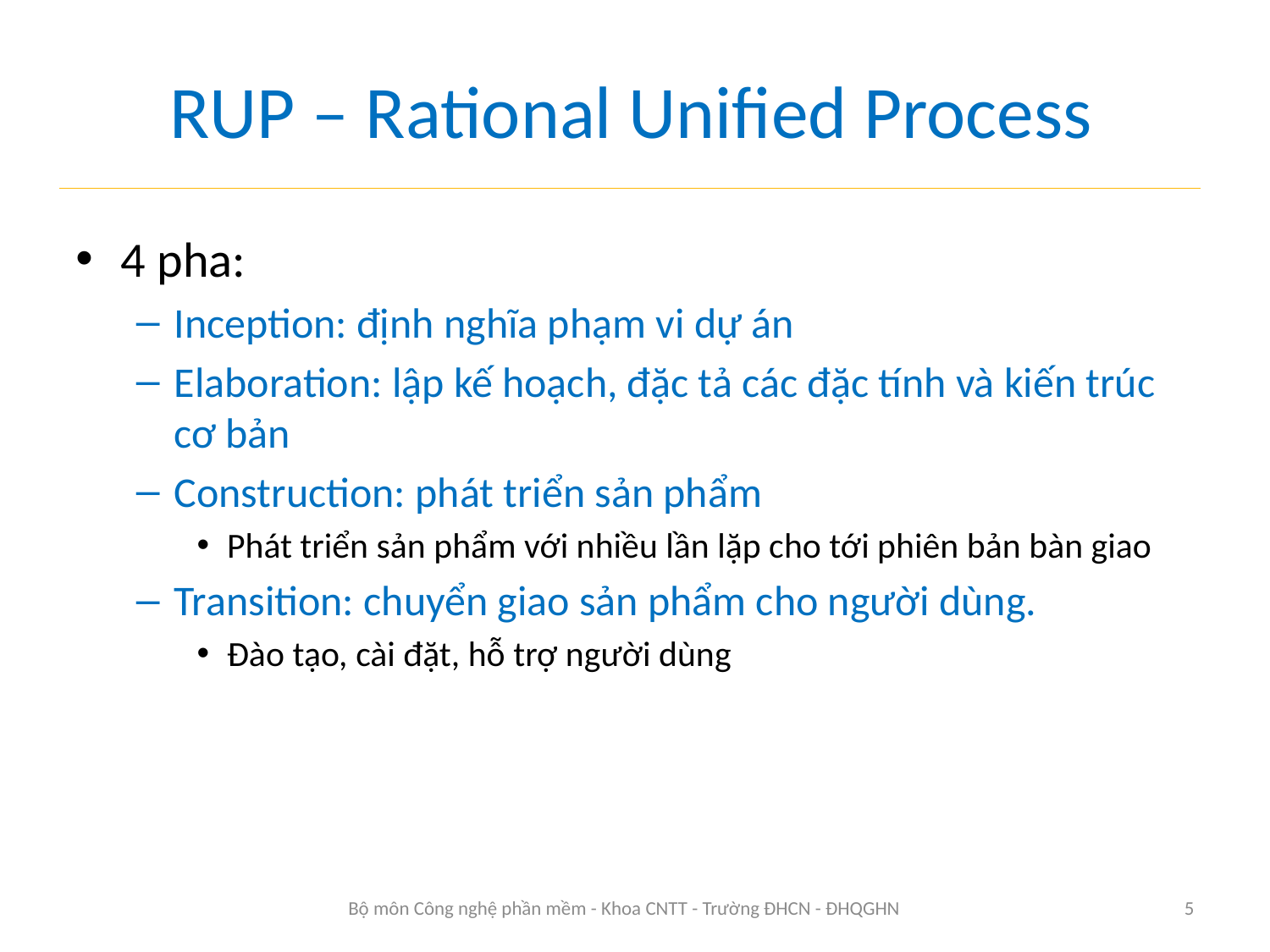

# RUP – Rational Unified Process
4 pha:
Inception: định nghĩa phạm vi dự án
Elaboration: lập kế hoạch, đặc tả các đặc tính và kiến trúc cơ bản
Construction: phát triển sản phẩm
Phát triển sản phẩm với nhiều lần lặp cho tới phiên bản bàn giao
Transition: chuyển giao sản phẩm cho người dùng.
Đào tạo, cài đặt, hỗ trợ người dùng
Bộ môn Công nghệ phần mềm - Khoa CNTT - Trường ĐHCN - ĐHQGHN
5